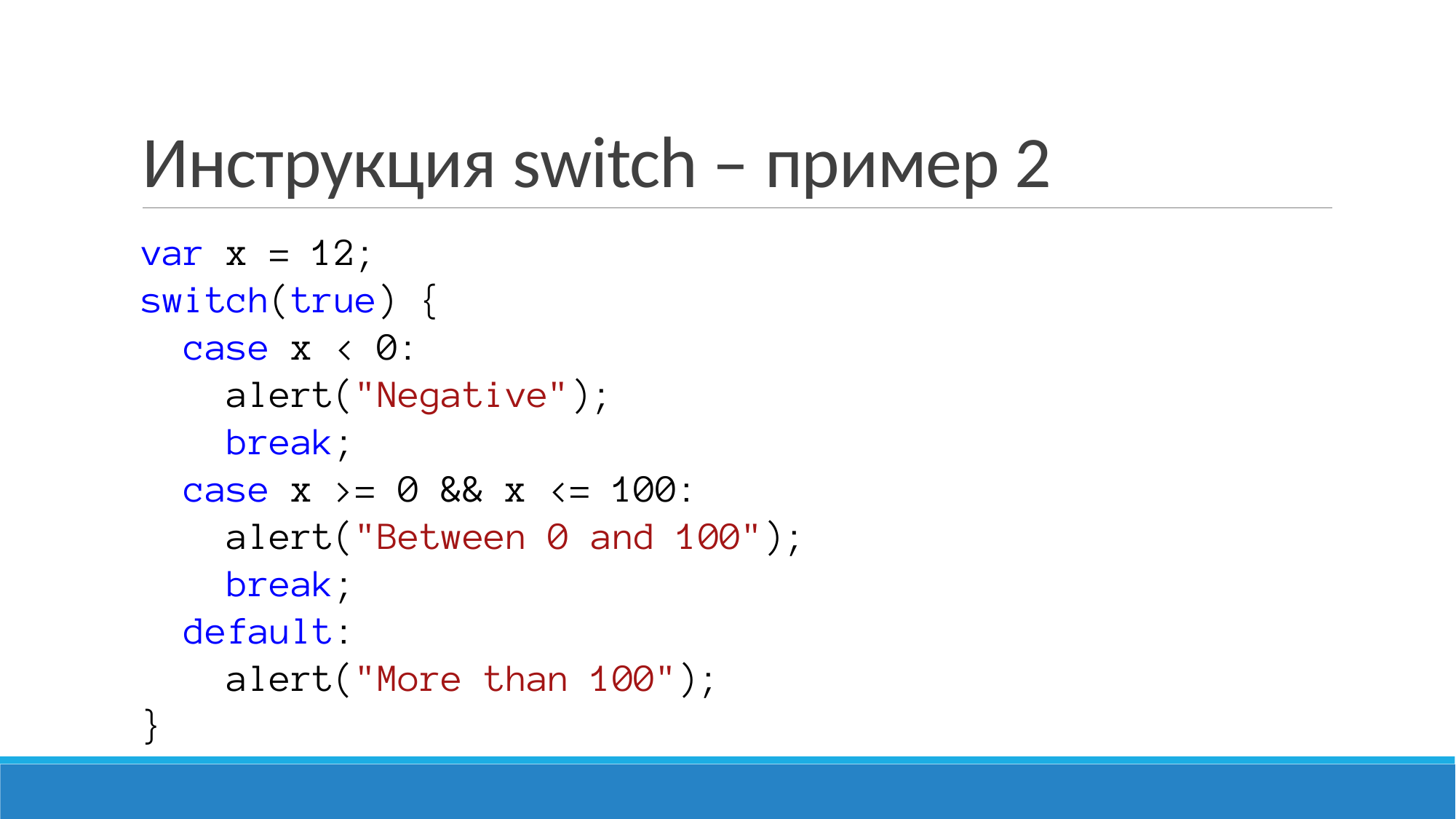

# Инструкция switch – пример 2
var x = 12;
switch(true) {
  case x < 0:
    alert("Negative");
    break;
  case x >= 0 && x <= 100:
    alert("Between 0 and 100");
    break;
  default:
    alert("More than 100");
}